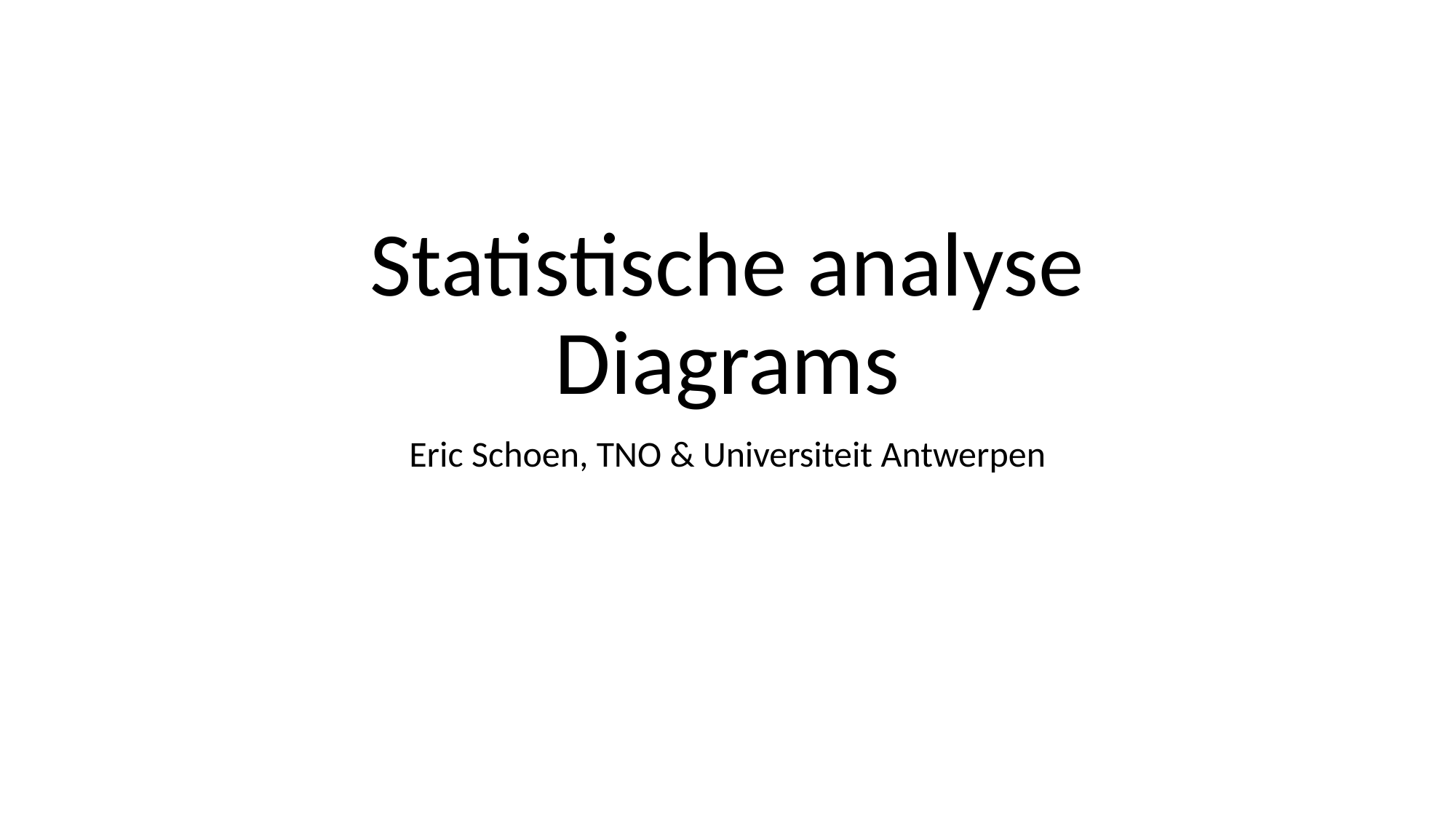

# Statistische analyse Diagrams
Eric Schoen, TNO & Universiteit Antwerpen